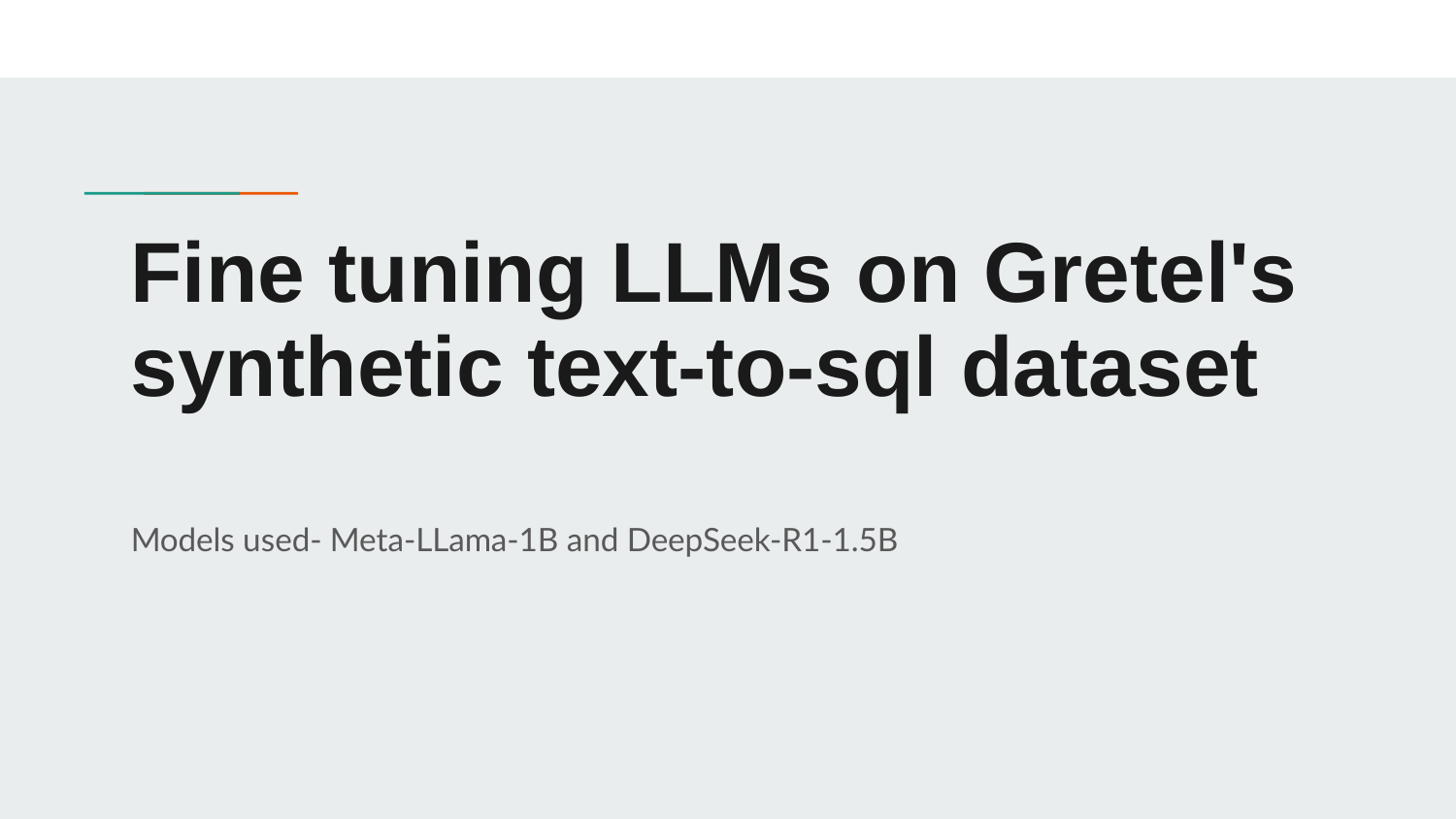

# Fine tuning LLMs on Gretel's synthetic text-to-sql dataset
Models used- Meta-LLama-1B and DeepSeek-R1-1.5B